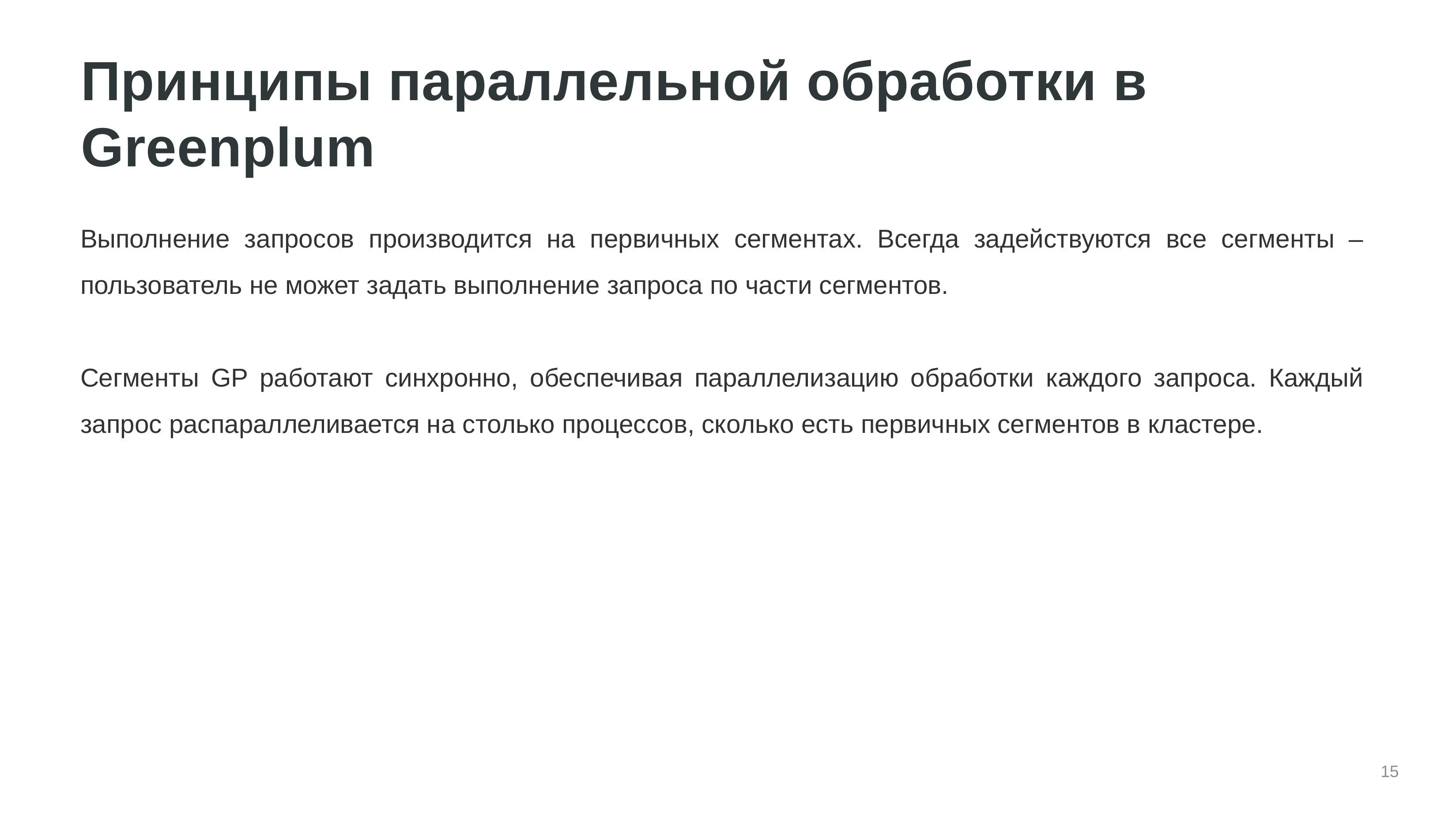

# Принципы параллельной обработки в Greenplum
Выполнение запросов производится на первичных сегментах. Всегда задействуются все сегменты – пользователь не может задать выполнение запроса по части сегментов.

Сегменты GP работают синхронно, обеспечивая параллелизацию обработки каждого запроса. Каждый запрос распараллеливается на столько процессов, сколько есть первичных сегментов в кластере.
15